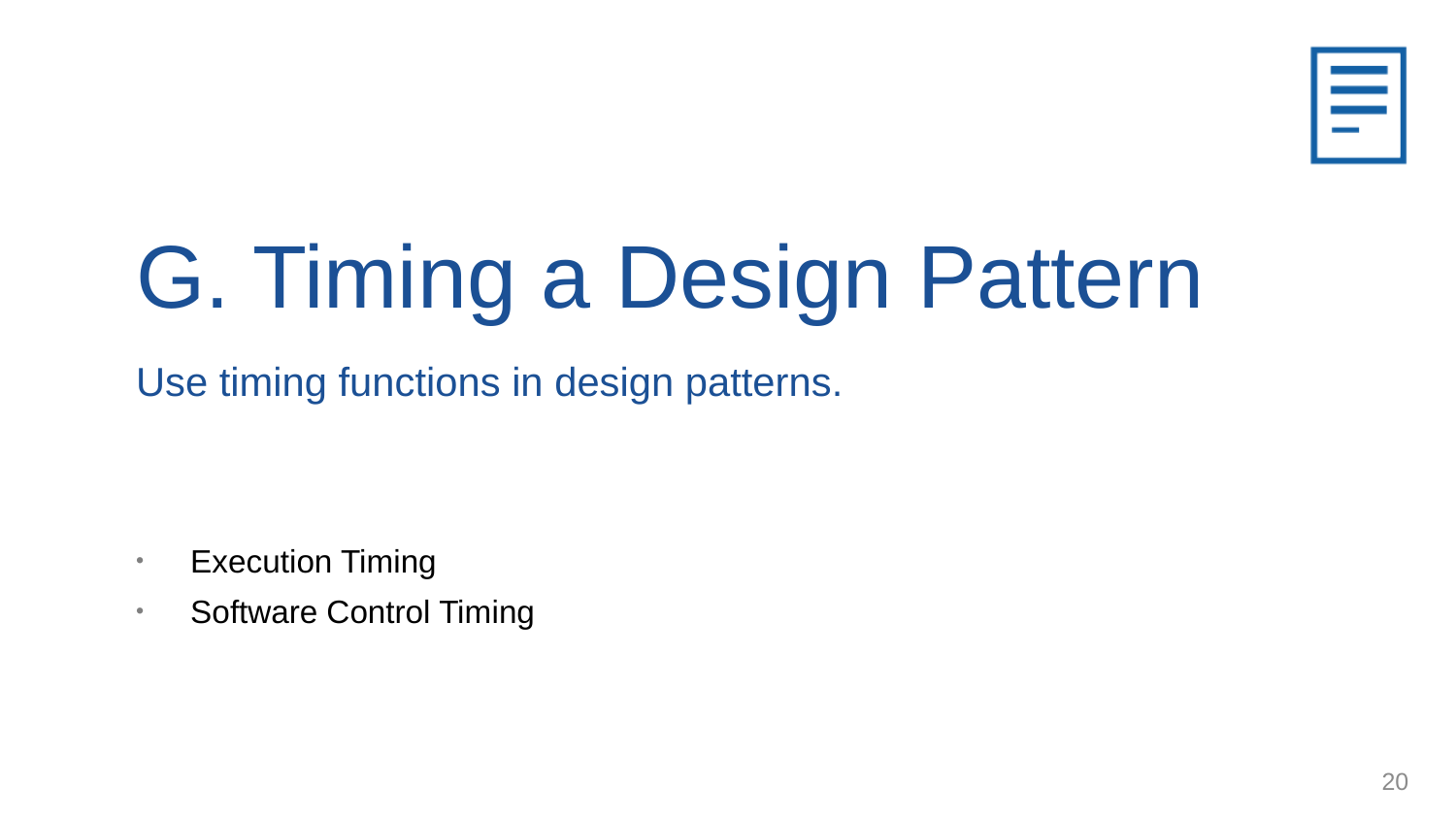

G. Timing a Design Pattern
Use timing functions in design patterns.
Execution Timing
Software Control Timing
20